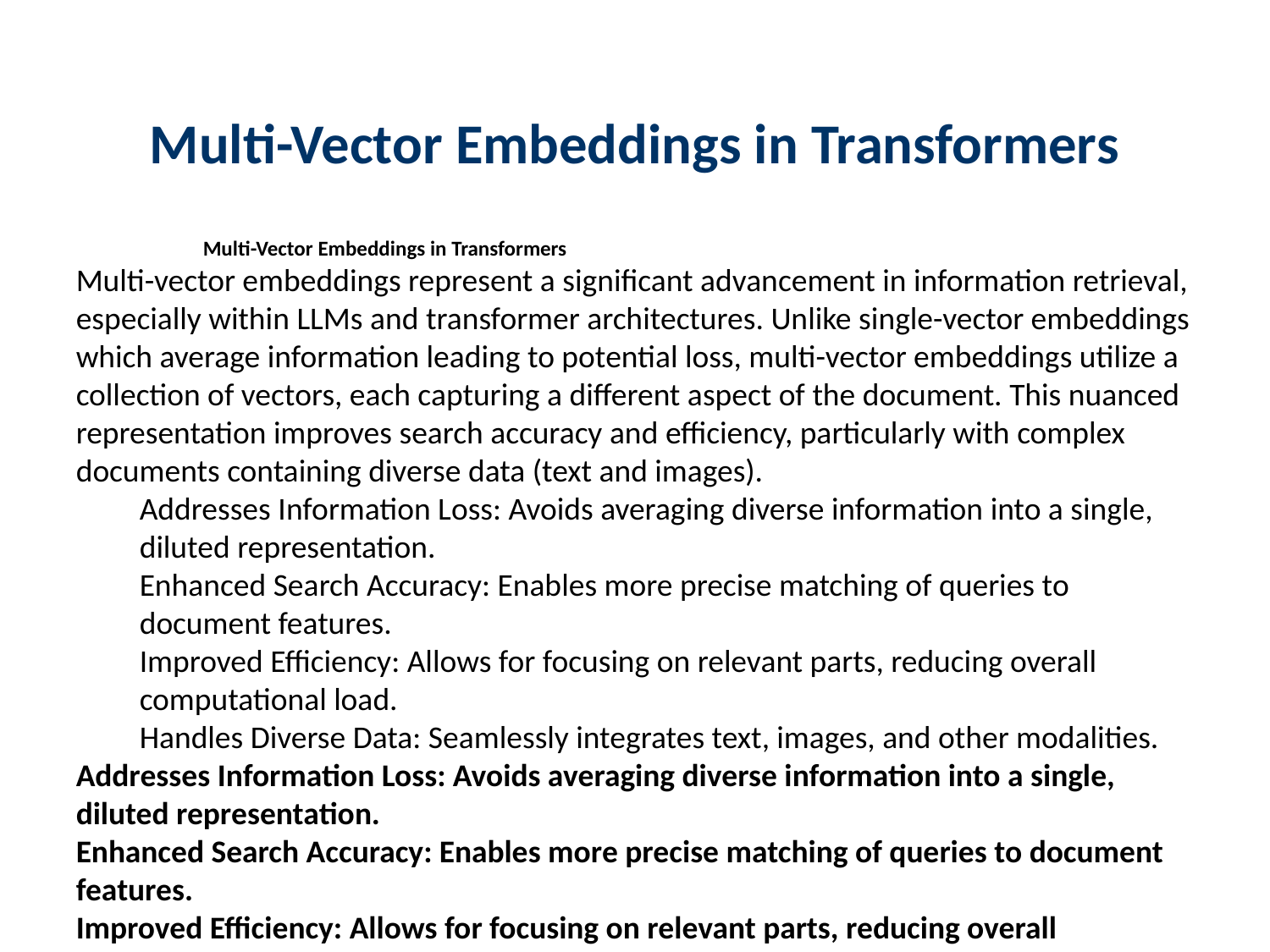

Multi-Vector Embeddings in Transformers

Multi-Vector Embeddings in Transformers
Multi-vector embeddings represent a significant advancement in information retrieval, especially within LLMs and transformer architectures. Unlike single-vector embeddings which average information leading to potential loss, multi-vector embeddings utilize a collection of vectors, each capturing a different aspect of the document. This nuanced representation improves search accuracy and efficiency, particularly with complex documents containing diverse data (text and images).
Addresses Information Loss: Avoids averaging diverse information into a single, diluted representation.
Enhanced Search Accuracy: Enables more precise matching of queries to document features.
Improved Efficiency: Allows for focusing on relevant parts, reducing overall computational load.
Handles Diverse Data: Seamlessly integrates text, images, and other modalities.
Addresses Information Loss: Avoids averaging diverse information into a single, diluted representation.
Enhanced Search Accuracy: Enables more precise matching of queries to document features.
Improved Efficiency: Allows for focusing on relevant parts, reducing overall computational load.
Handles Diverse Data: Seamlessly integrates text, images, and other modalities.